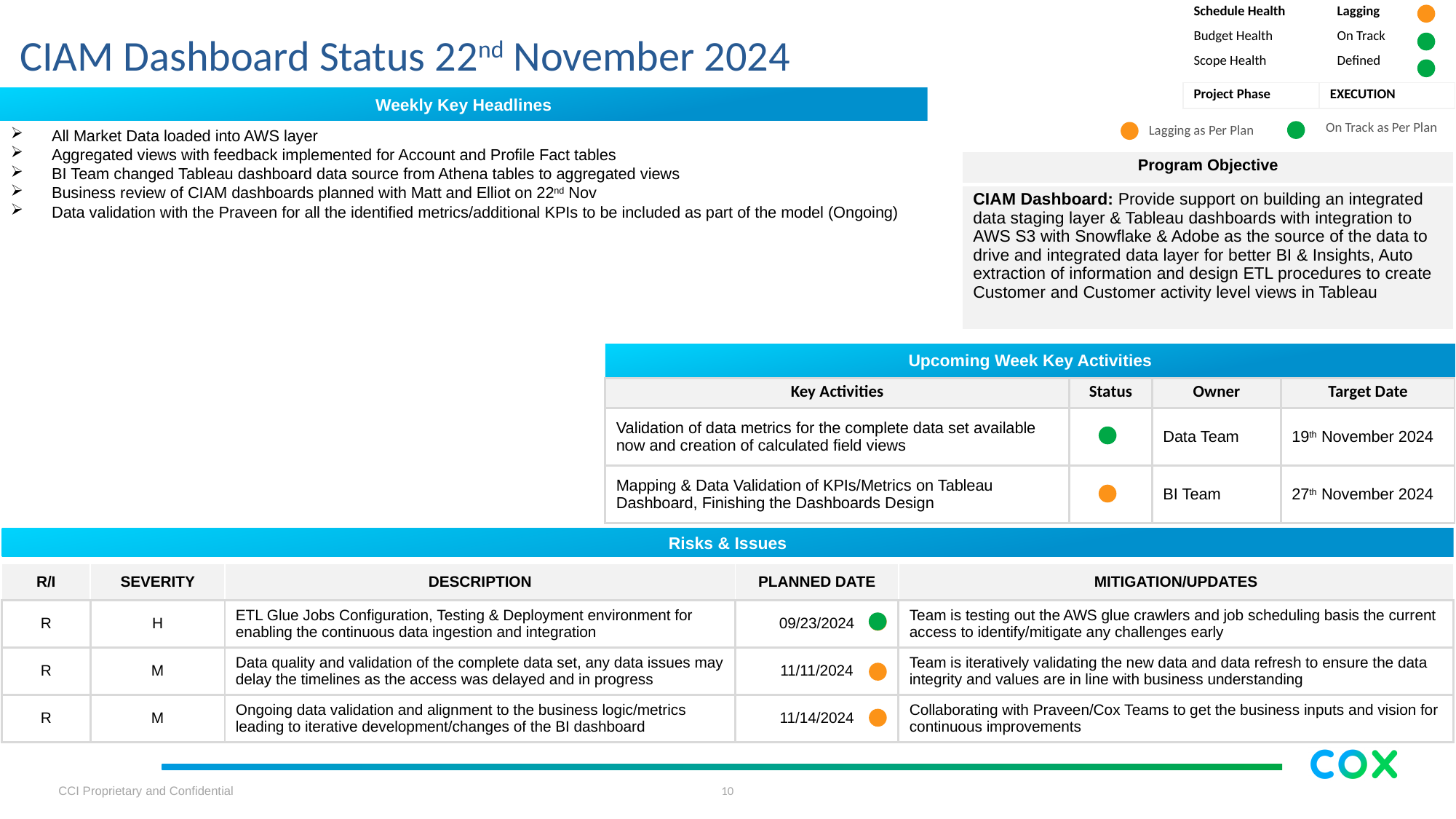

| Schedule Health | Lagging |  |
| --- | --- | --- |
| Budget Health | On Track |  |
| Scope Health | Defined |  |

# CIAM Dashboard Status 22nd November 2024

| Project Phase | EXECUTION |
| --- | --- |
Weekly Key Headlines
On Track as Per Plan
Lagging as Per Plan
All Market Data loaded into AWS layer
Aggregated views with feedback implemented for Account and Profile Fact tables
BI Team changed Tableau dashboard data source from Athena tables to aggregated views
Business review of CIAM dashboards planned with Matt and Elliot on 22nd Nov
Data validation with the Praveen for all the identified metrics/additional KPIs to be included as part of the model (Ongoing)

| Program Objective |
| --- |
| CIAM Dashboard: Provide support on building an integrated data staging layer & Tableau dashboards with integration to AWS S3 with Snowflake & Adobe as the source of the data to drive and integrated data layer for better BI & Insights, Auto extraction of information and design ETL procedures to create Customer and Customer activity level views in Tableau |
Upcoming Week Key Activities
| Key Activities | Status | Owner | Target Date |
| --- | --- | --- | --- |
| Validation of data metrics for the complete data set available now and creation of calculated field views |  | Data Team | 19th November 2024 |
| Mapping & Data Validation of KPIs/Metrics on Tableau Dashboard, Finishing the Dashboards Design |  | BI Team | 27th November 2024 |

Risks & Issues
| R/I | SEVERITY | DESCRIPTION | PLANNED DATE | MITIGATION/UPDATES |
| --- | --- | --- | --- | --- |
| R | H | ETL Glue Jobs Configuration, Testing & Deployment environment for enabling the continuous data ingestion and integration | 09/23/2024 | Team is testing out the AWS glue crawlers and job scheduling basis the current access to identify/mitigate any challenges early |
| R | M | Data quality and validation of the complete data set, any data issues may delay the timelines as the access was delayed and in progress | 11/11/2024 | Team is iteratively validating the new data and data refresh to ensure the data integrity and values are in line with business understanding |
| R | M | Ongoing data validation and alignment to the business logic/metrics leading to iterative development/changes of the BI dashboard | 11/14/2024 | Collaborating with Praveen/Cox Teams to get the business inputs and vision for continuous improvements |

CCI Proprietary and Confidential